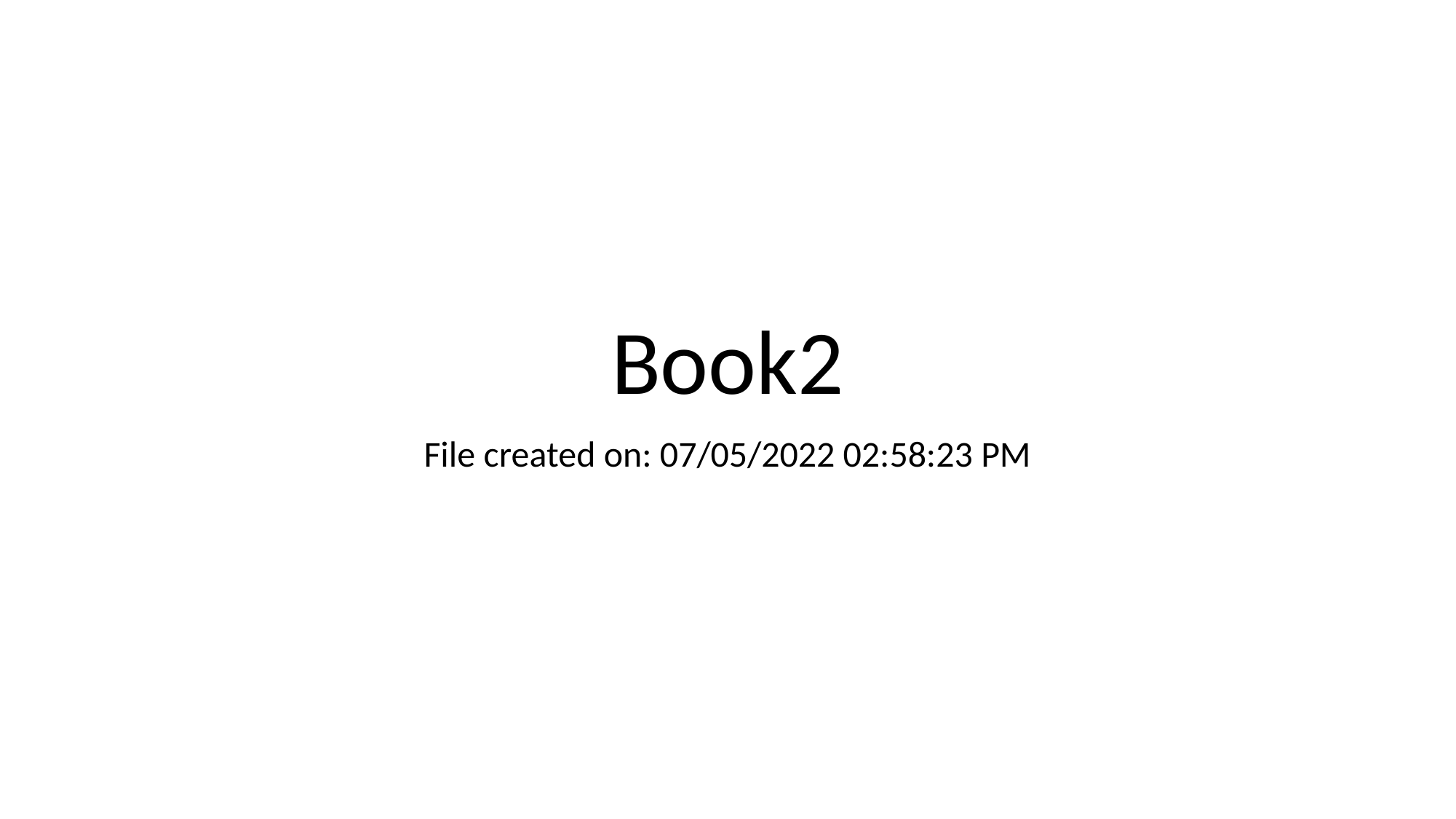

# Book2
File created on: 07/05/2022 02:58:23 PM